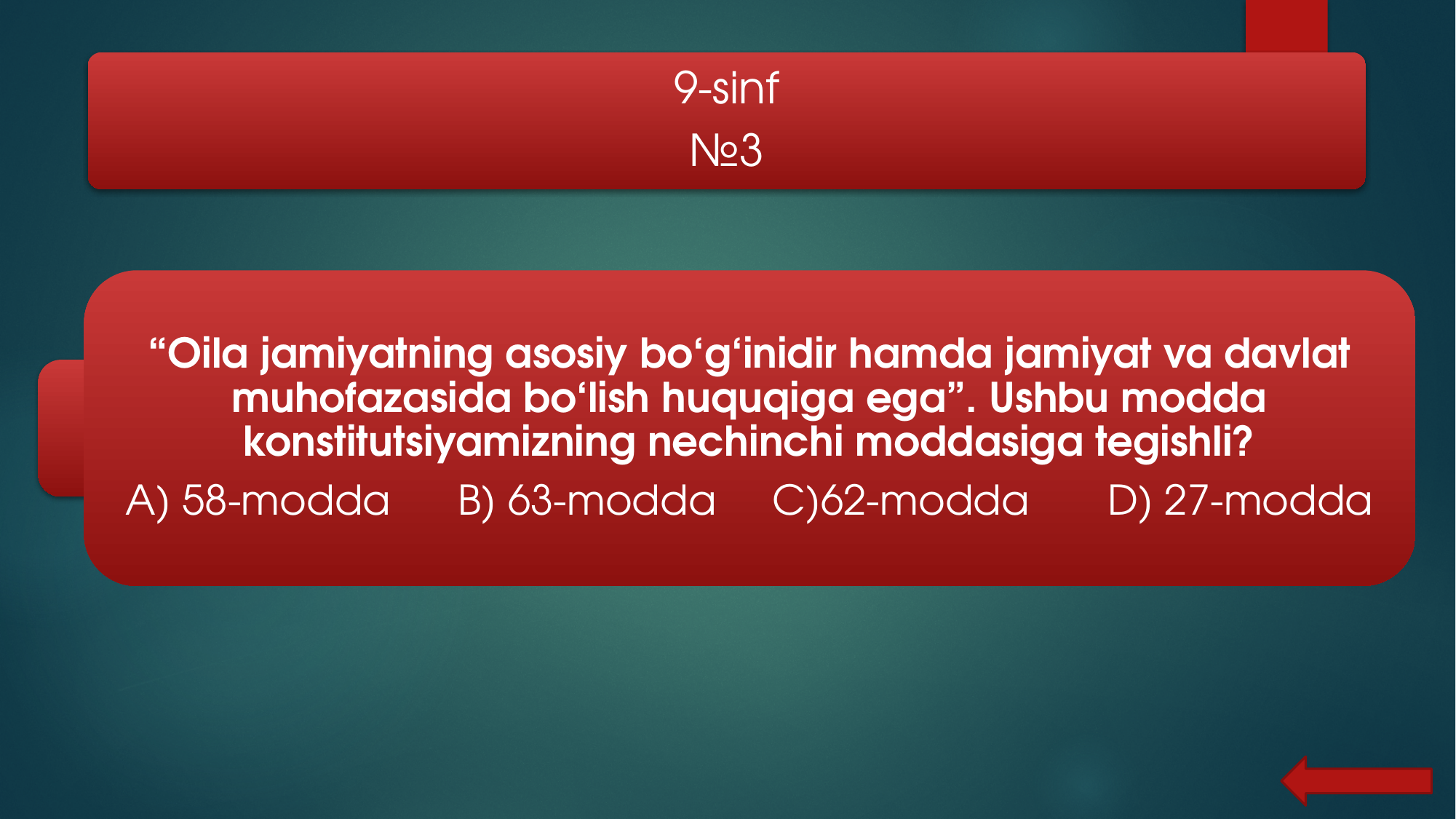

9-sinf
№3
“Oila jamiyatning asosiy bo‘g‘inidir hamda jamiyat va davlat muhofazasida bo‘lish huquqiga ega”. Ushbu modda konstitutsiyamizning nechinchi moddasiga tegishli?
A) 58-modda      B) 63-modda     C)62-modda       D) 27-modda